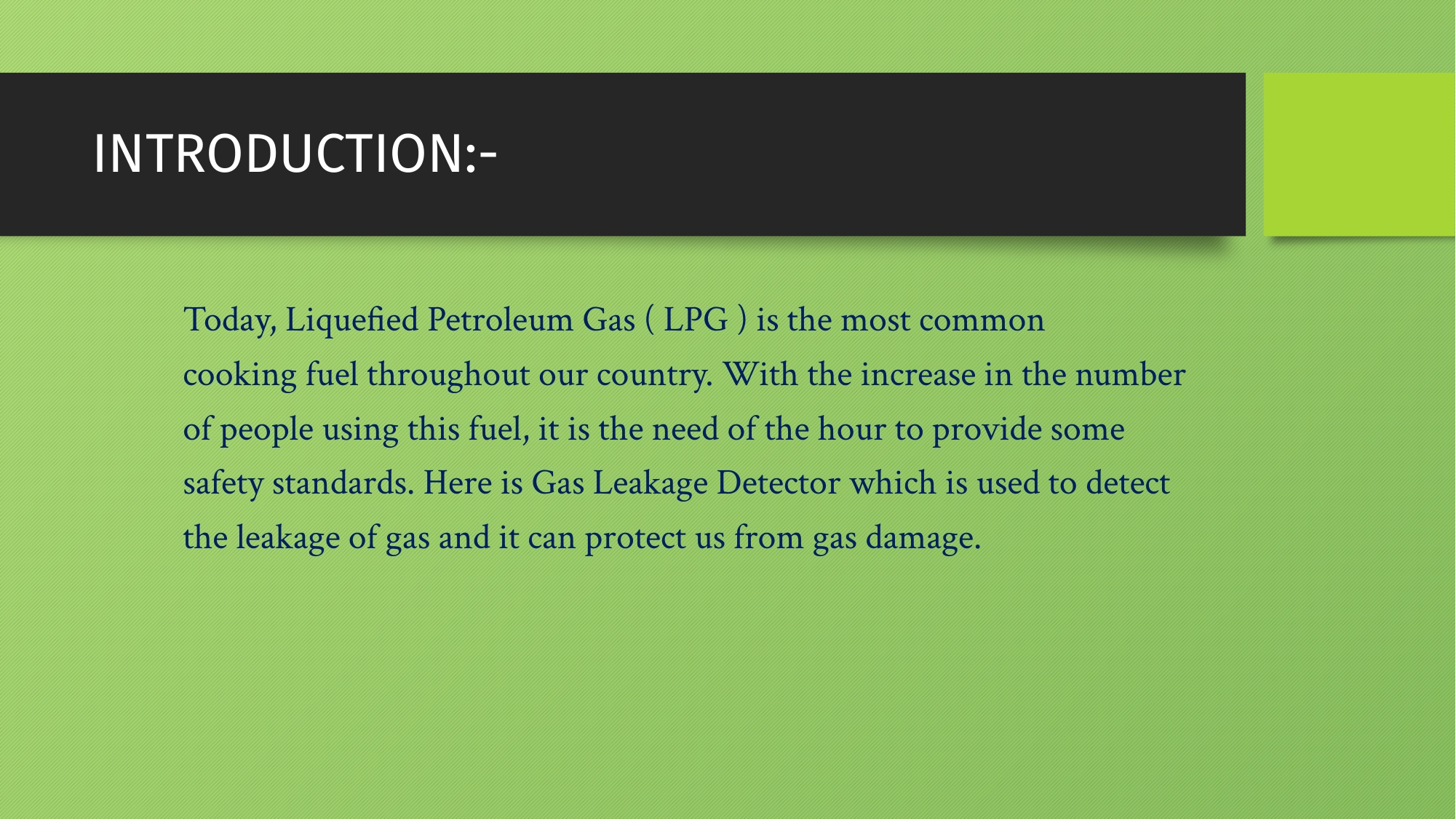

# INTRODUCTION:-
Today, Liquefied Petroleum Gas ( LPG ) is the most common
cooking fuel throughout our country. With the increase in the number
of people using this fuel, it is the need of the hour to provide some
safety standards. Here is Gas Leakage Detector which is used to detect
the leakage of gas and it can protect us from gas damage.